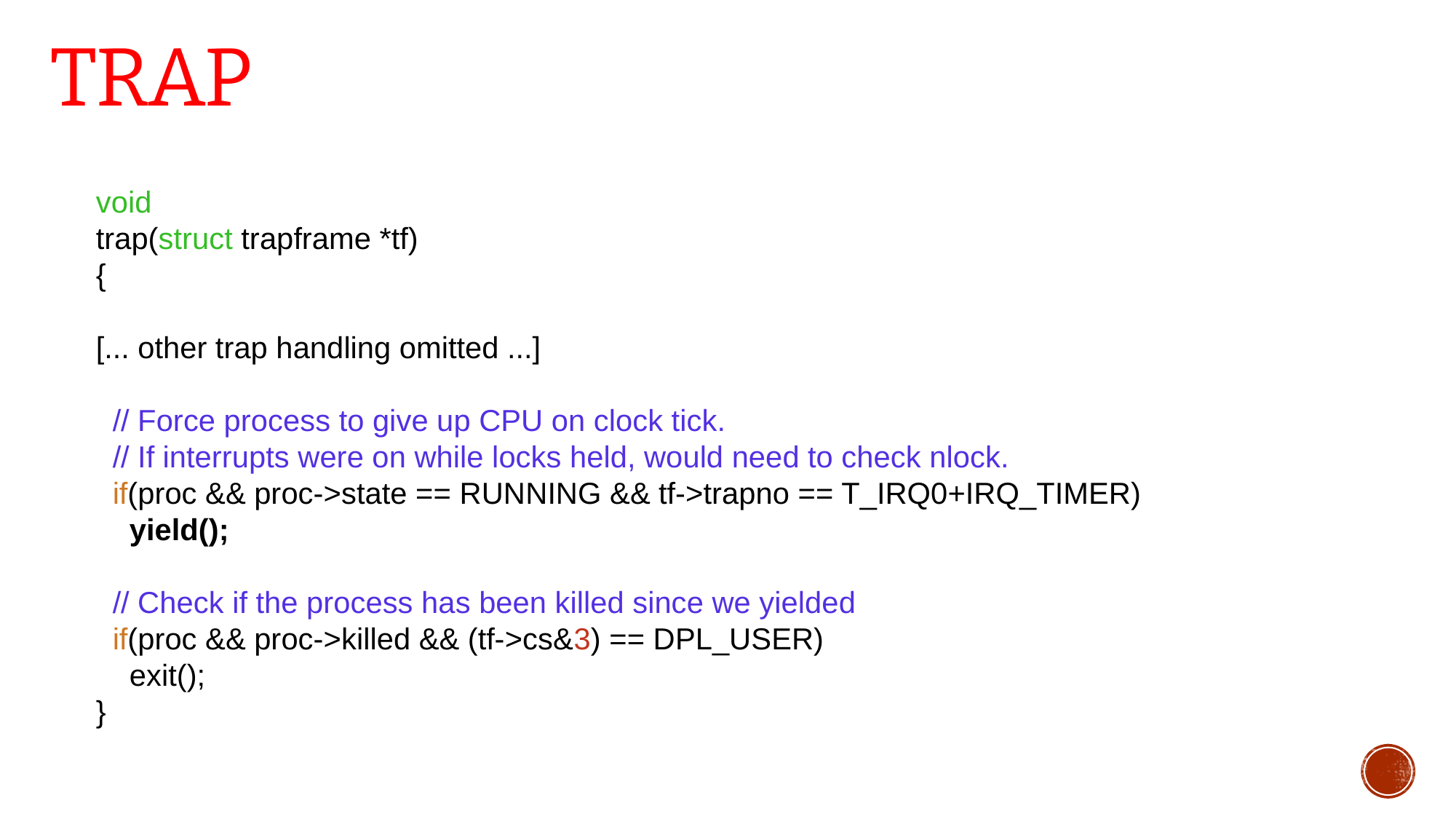

# Trap
void
trap(struct trapframe *tf)
{

[... other trap handling omitted ...]

  // Force process to give up CPU on clock tick.
  // If interrupts were on while locks held, would need to check nlock.
  if(proc && proc->state == RUNNING && tf->trapno == T_IRQ0+IRQ_TIMER)
    yield();

  // Check if the process has been killed since we yielded
  if(proc && proc->killed && (tf->cs&3) == DPL_USER)
    exit();
}